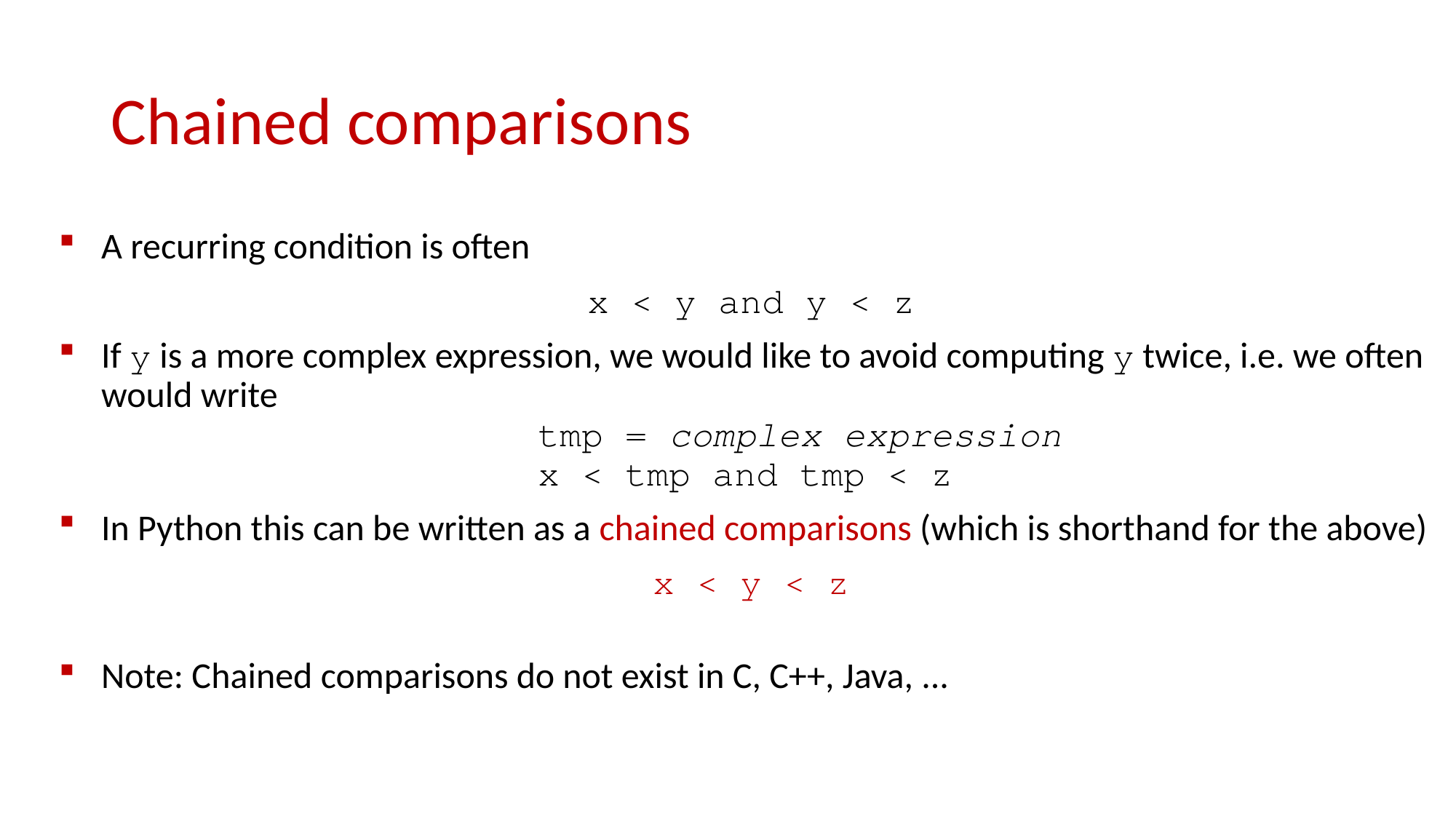

# Chained comparisons
A recurring condition is often
x < y and y < z
If y is a more complex expression, we would like to avoid computing y twice, i.e. we often would write
				tmp = complex expression
				x < tmp and tmp < z
In Python this can be written as a chained comparisons (which is shorthand for the above)
x < y < z
Note: Chained comparisons do not exist in C, C++, Java, ...